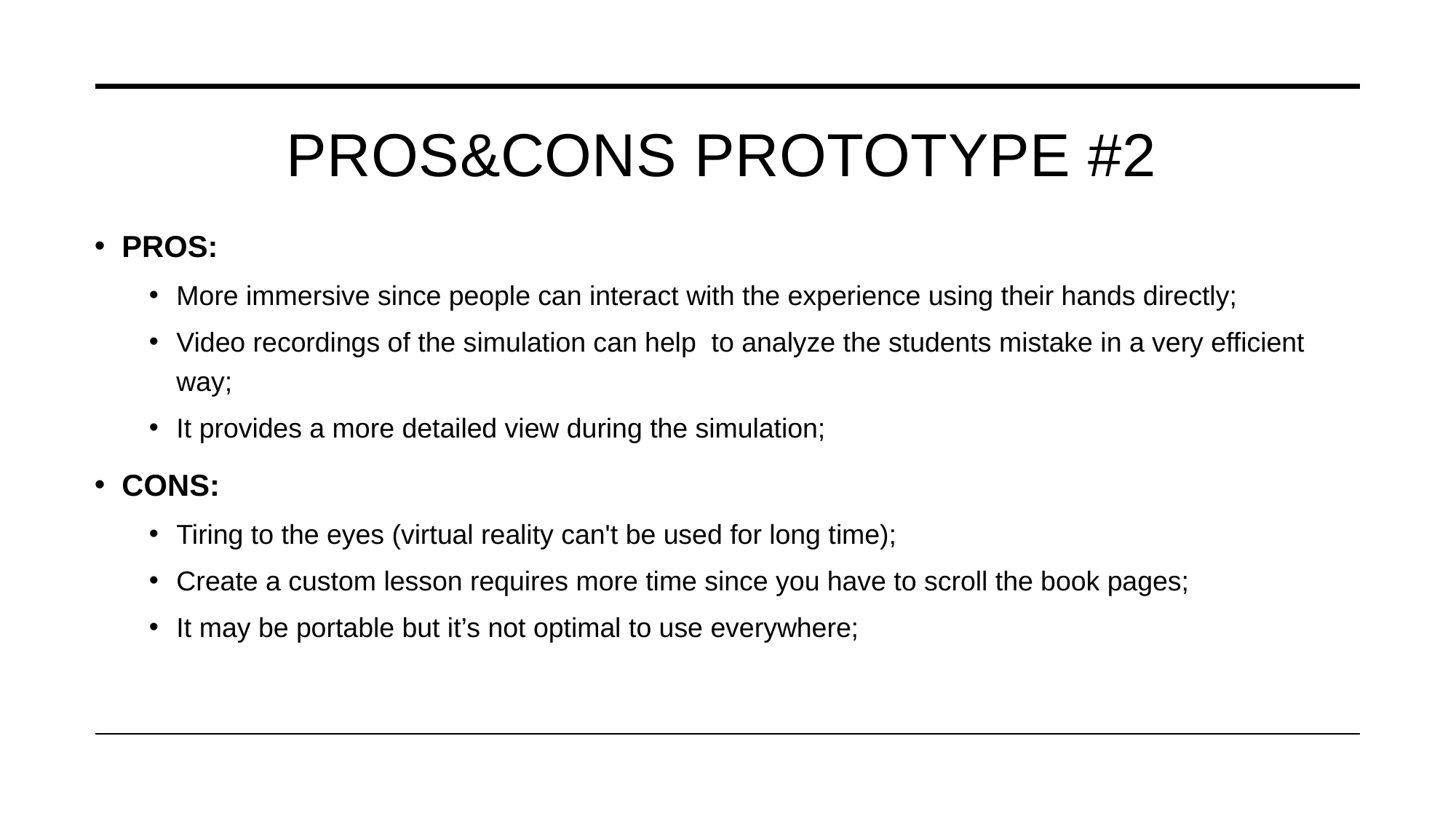

# PROS&CONS PROTOTYPE #2
PROS:
More immersive since people can interact with the experience using their hands directly;
Video recordings of the simulation can help  to analyze the students mistake in a very efficient way;
It provides a more detailed view during the simulation;
CONS:
Tiring to the eyes (virtual reality can't be used for long time);
Create a custom lesson requires more time since you have to scroll the book pages;
It may be portable but it’s not optimal to use everywhere;